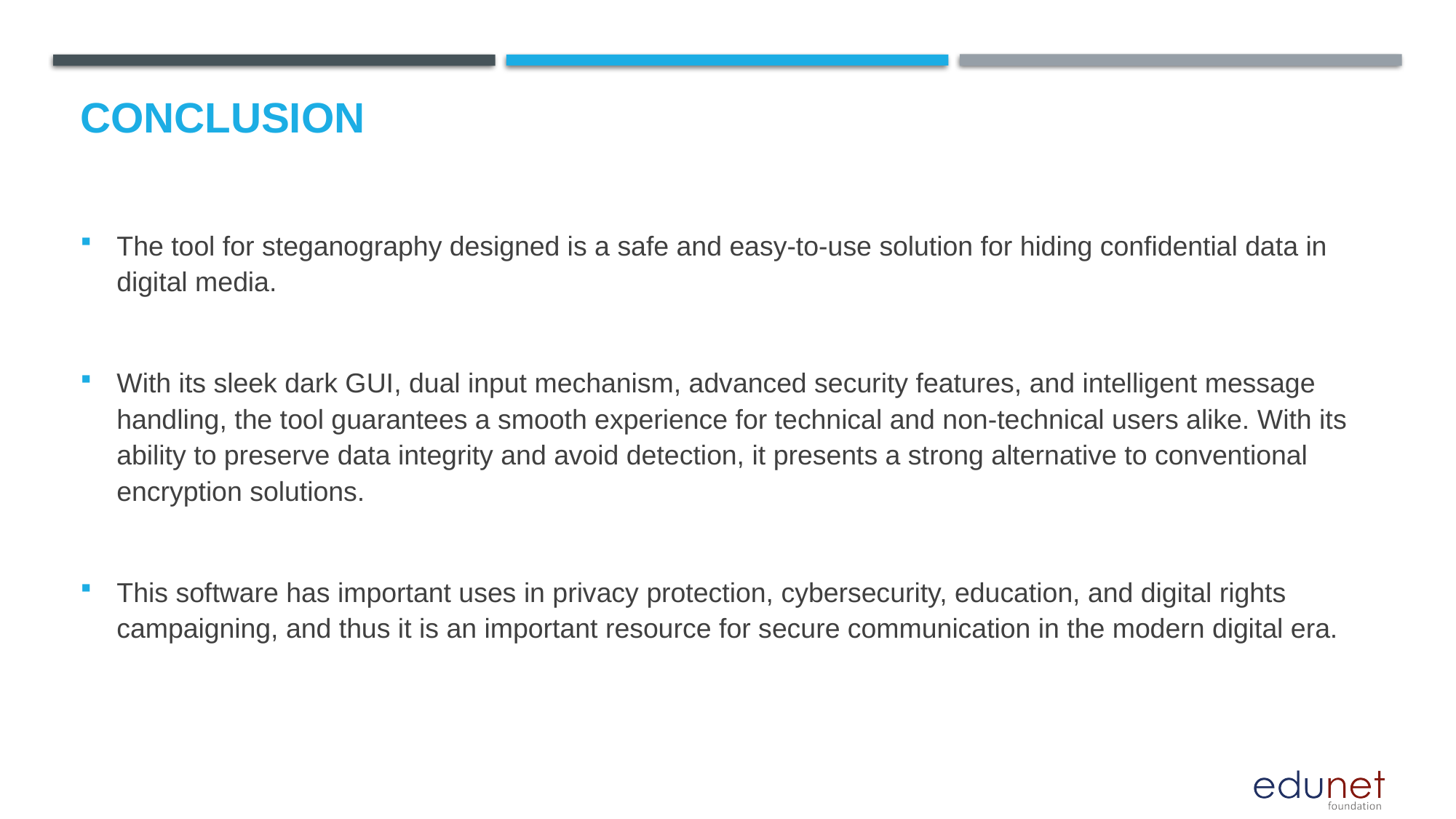

# Conclusion
The tool for steganography designed is a safe and easy-to-use solution for hiding confidential data in digital media.

With its sleek dark GUI, dual input mechanism, advanced security features, and intelligent message handling, the tool guarantees a smooth experience for technical and non-technical users alike. With its ability to preserve data integrity and avoid detection, it presents a strong alternative to conventional encryption solutions.

This software has important uses in privacy protection, cybersecurity, education, and digital rights campaigning, and thus it is an important resource for secure communication in the modern digital era.